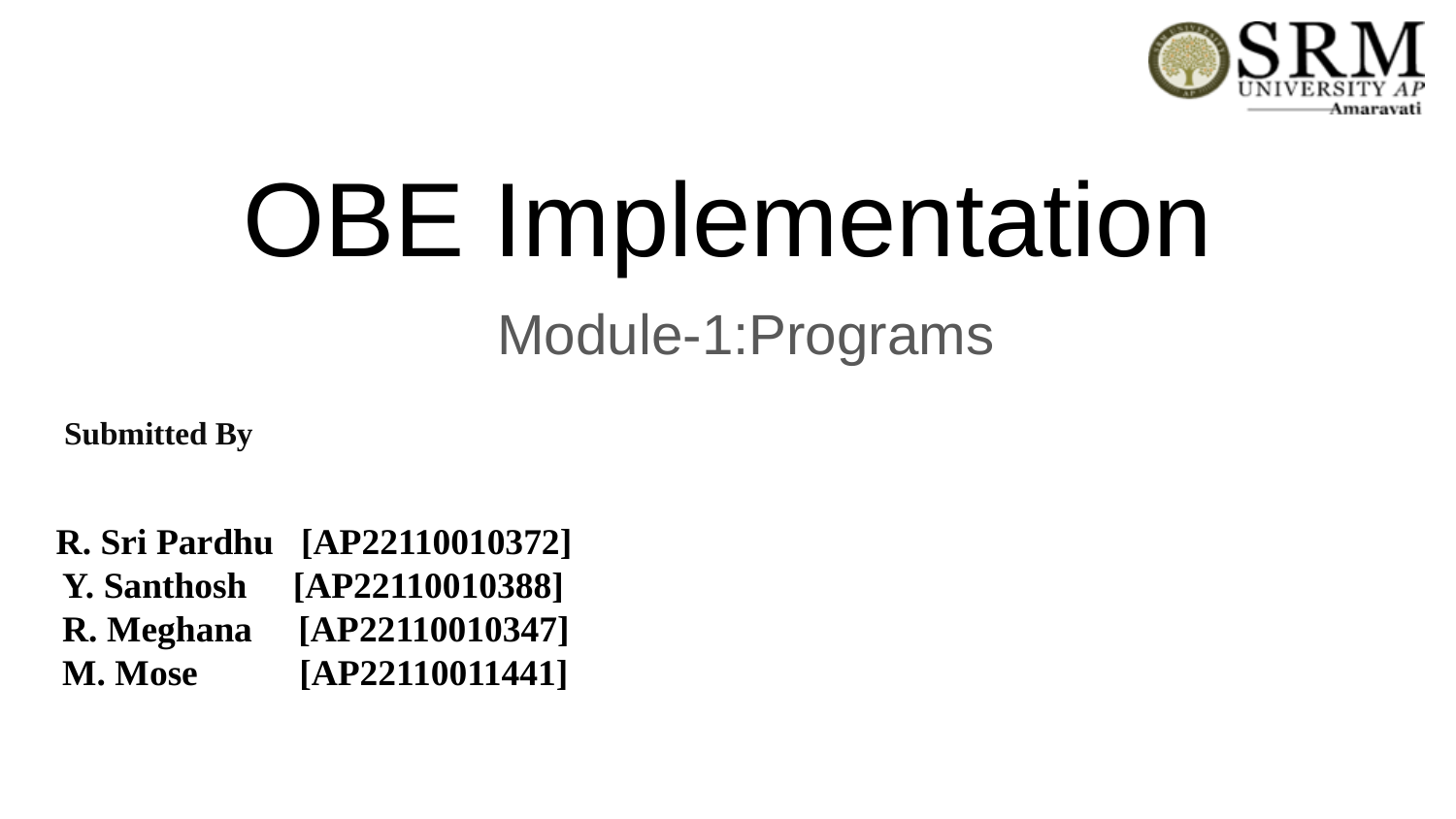

# OBE Implementation
Module-1:Programs
Submitted By

R. Sri Pardhu   [AP22110010372]
			 Y. Santhosh     [AP22110010388]
			 R. Meghana     [AP22110010347]
			 M. Mose           [AP22110011441]